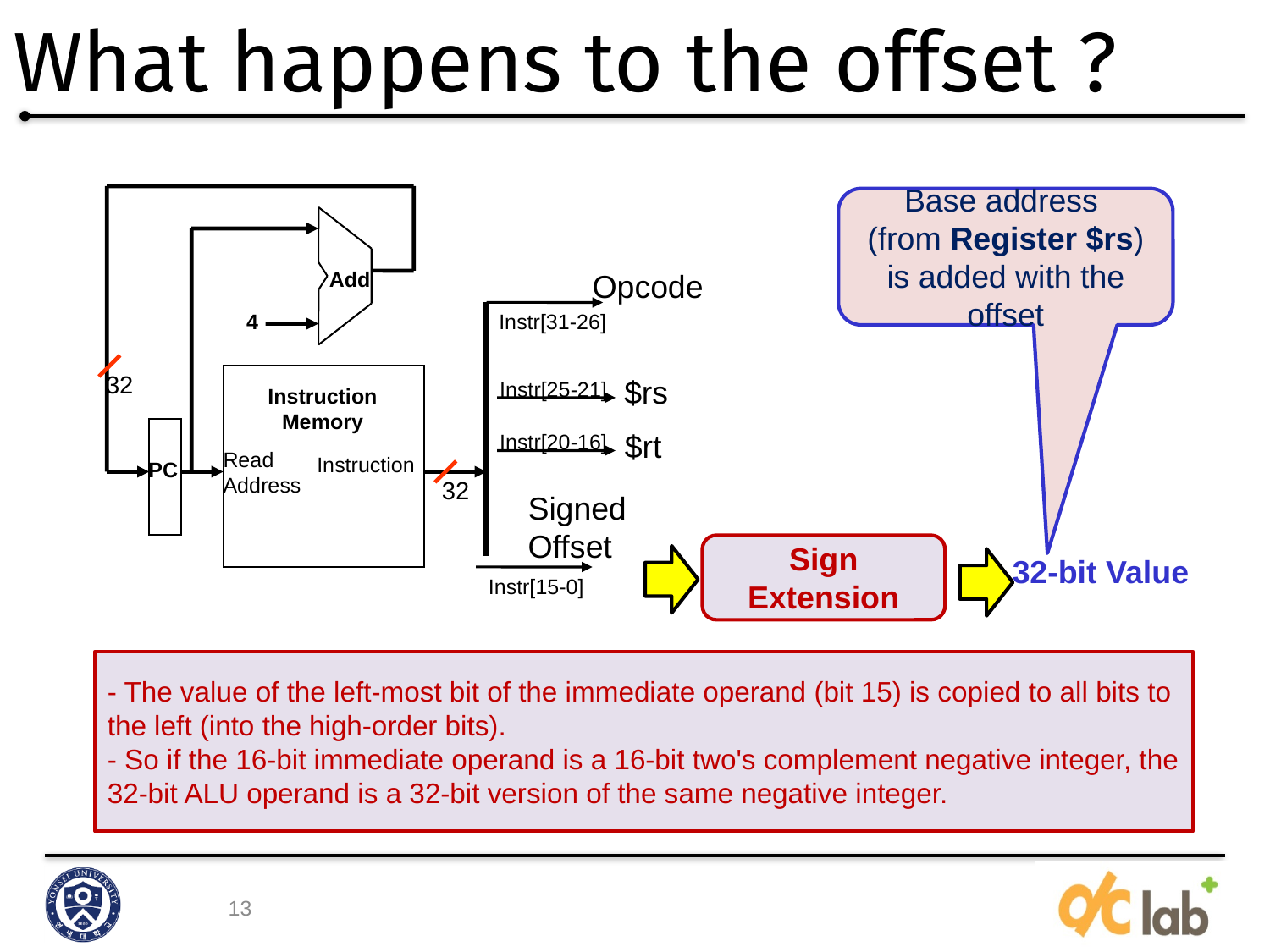

# What happens to the offset ?

Base address
(from Register $rs) is added with the offset

Add
Opcode

4

Instr[31-26]

32

Instr[25-21]
$rs
Instruction
Memory

Instr[20-16]
$rt
Read
Address
Instruction
PC

32
Signed
Offset
Sign Extension

32-bit Value

Instr[15-0]
- The value of the left-most bit of the immediate operand (bit 15) is copied to all bits to the left (into the high-order bits).
- So if the 16-bit immediate operand is a 16-bit two's complement negative integer, the 32-bit ALU operand is a 32-bit version of the same negative integer.
13